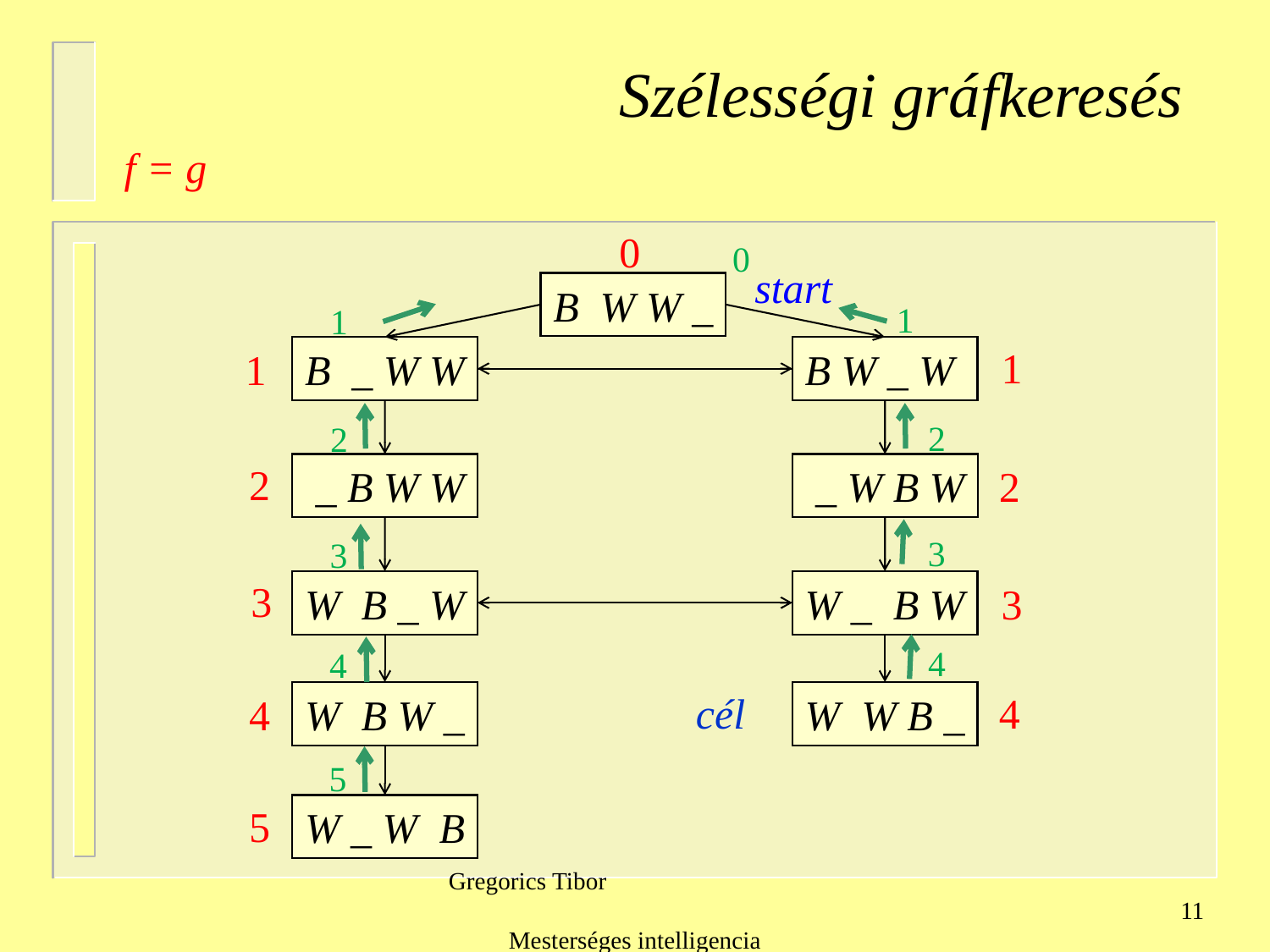

Szélességi gráfkeresés
f = g
0
0
start
B  W W _
1
1
1
1
B  _ W W
B W _ W
2
2
2
2
 _ B W W
 _ W B W
3
3
3
W  B _ W
W _  B W
3
4
4
cél
4
W  B W _
W  W B _
4
5
5
W _ W  B
Gregorics Tibor                                                                                     Mesterséges intelligencia
11